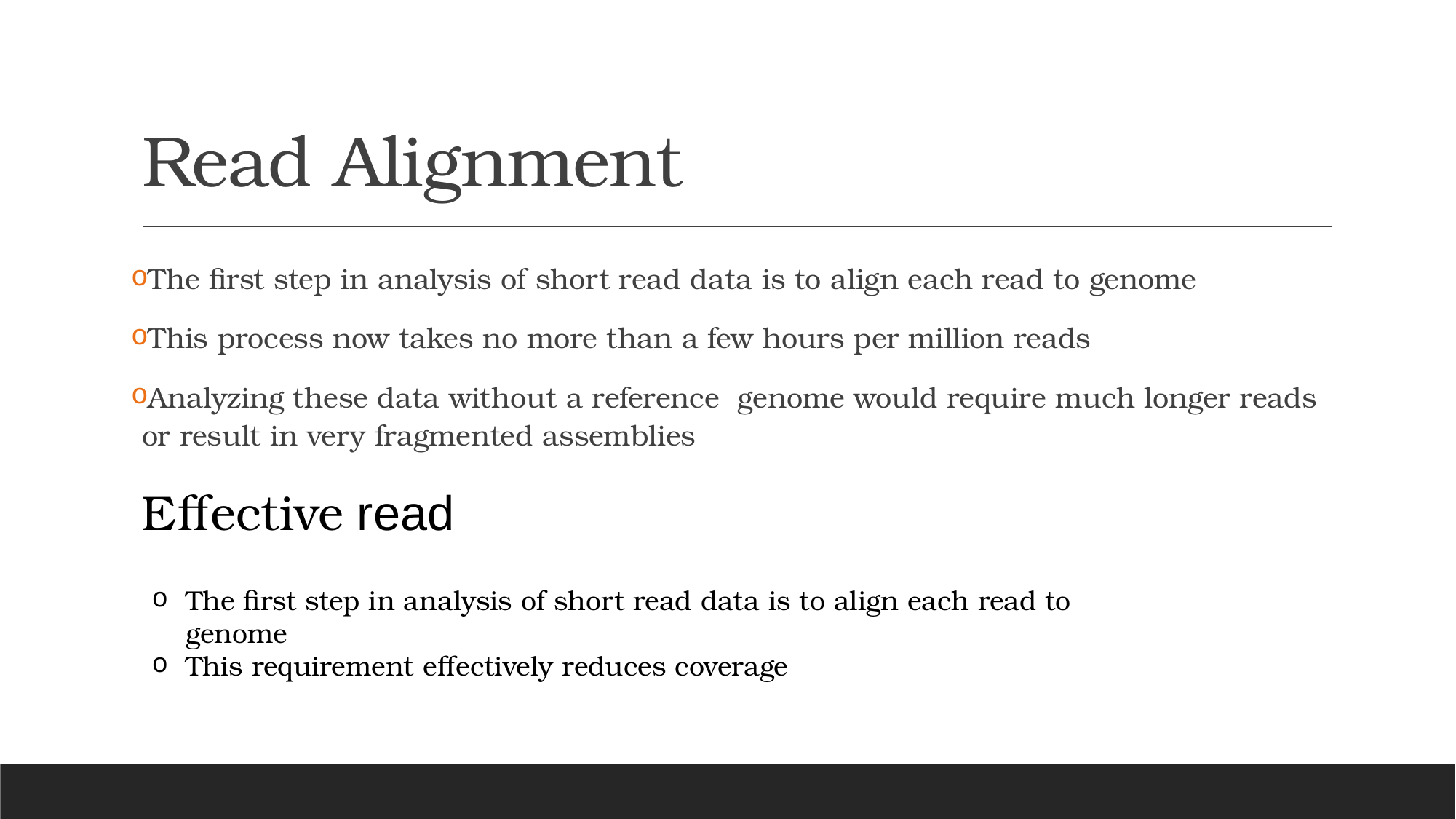

# Read Alignment
The first step in analysis of short read data is to align each read to genome
This process now takes no more than a few hours per million reads
Analyzing these data without a reference  genome would require much longer reads or result in very fragmented assemblies
Effective read
The first step in analysis of short read data is to align each read to genome
This requirement effectively reduces coverage